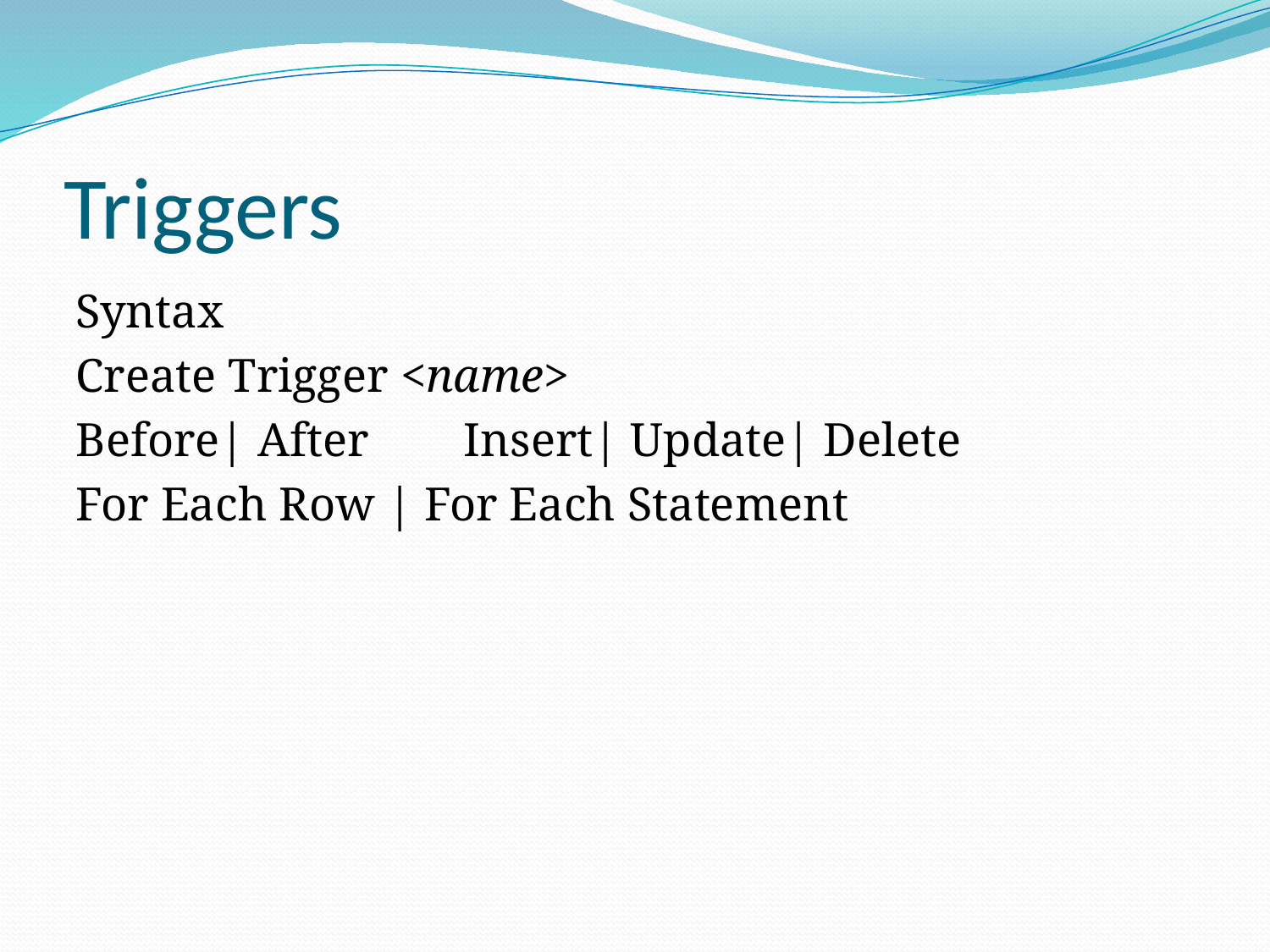

# Triggers
Syntax
Create Trigger <name>
Before| After        Insert| Update| Delete
For Each Row | For Each Statement